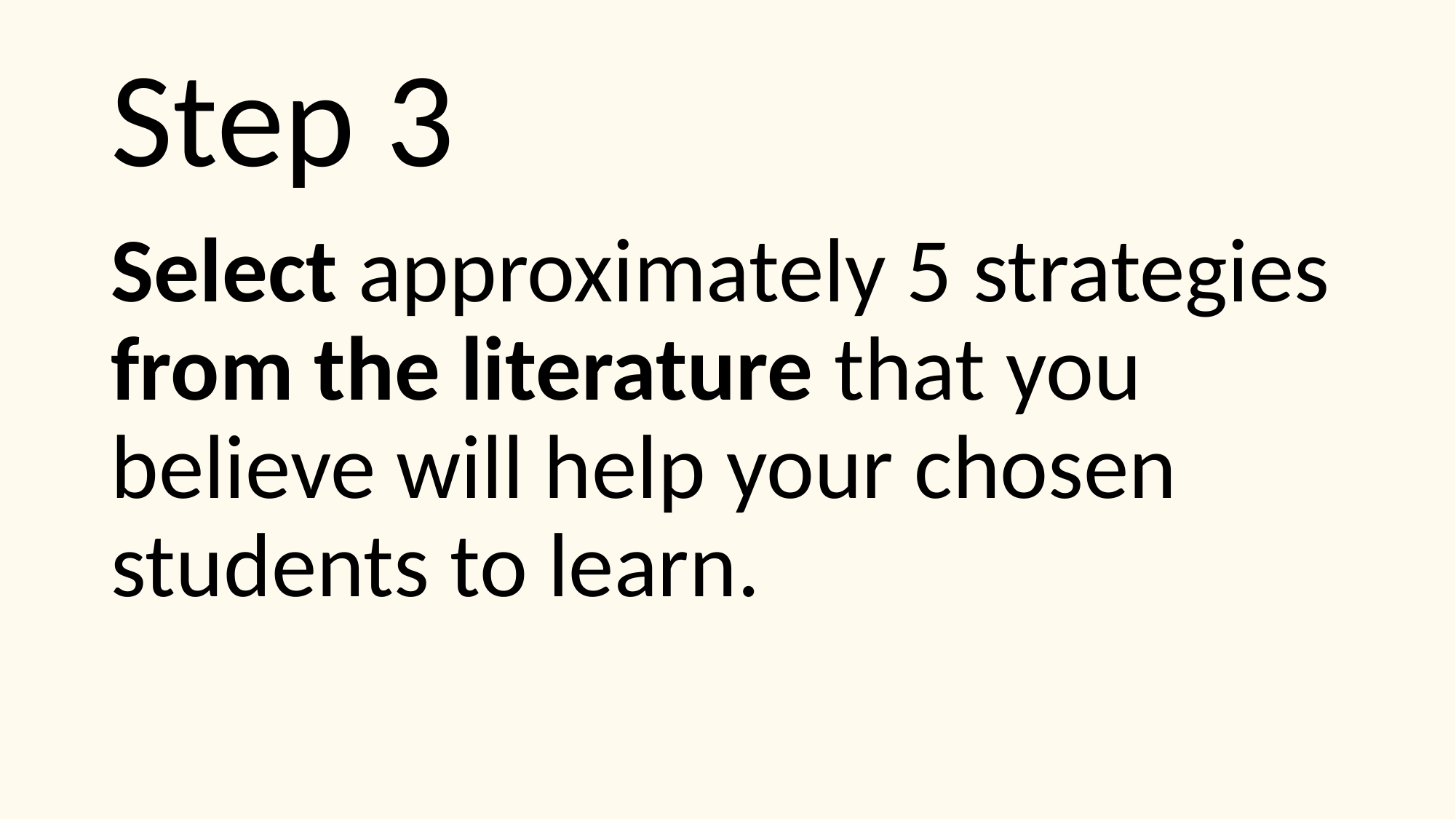

# Step 3
Select approximately 5 strategies from the literature that you believe will help your chosen students to learn.